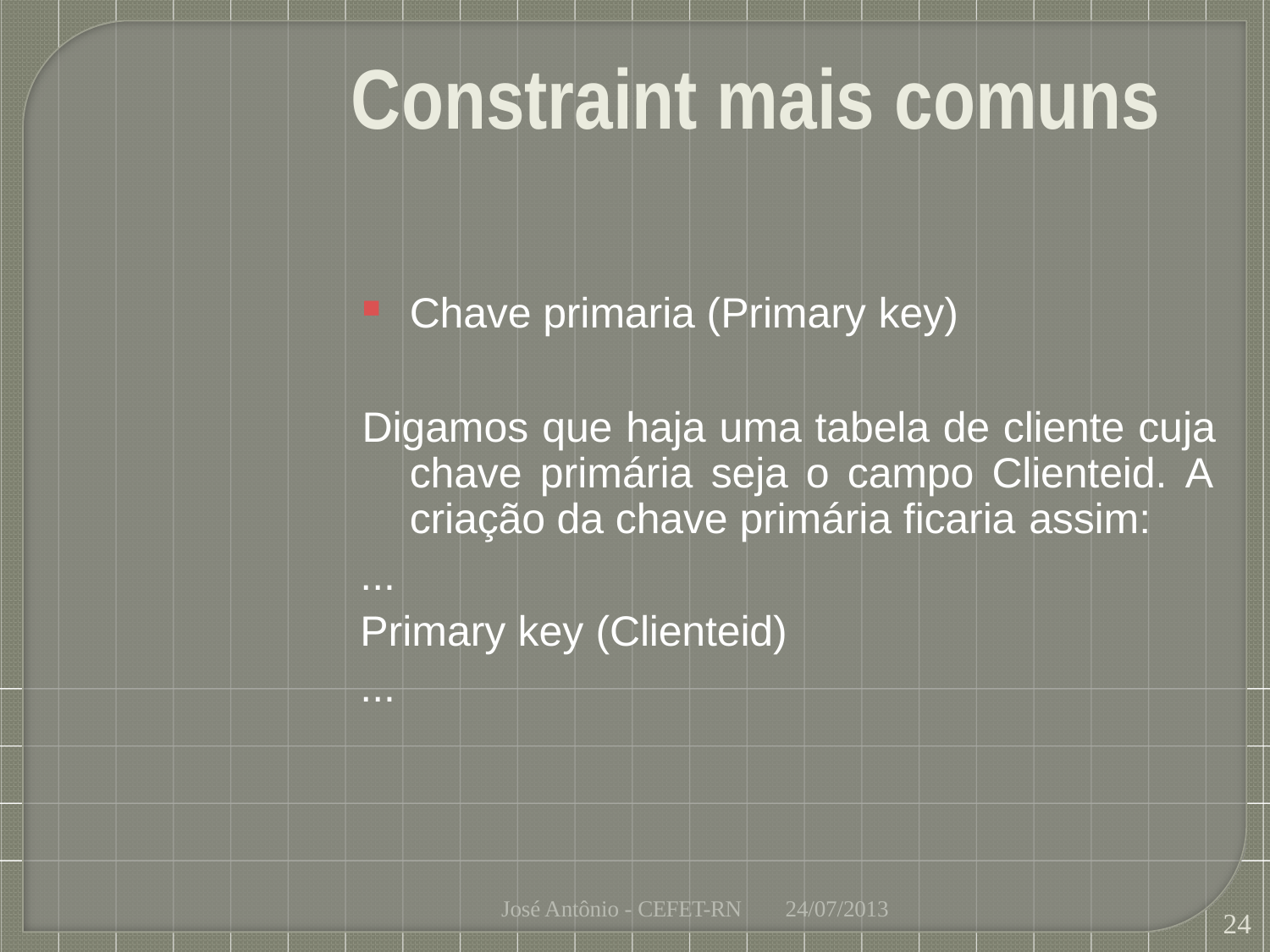

# Constraint mais comuns
Chave primaria (Primary key)

Digamos que haja uma tabela de cliente cuja  chave primária seja o campo Clienteid. A  criação da chave primária ficaria assim:
...
Primary key (Clienteid)
...
José Antônio - CEFET-RN
24/07/2013
24